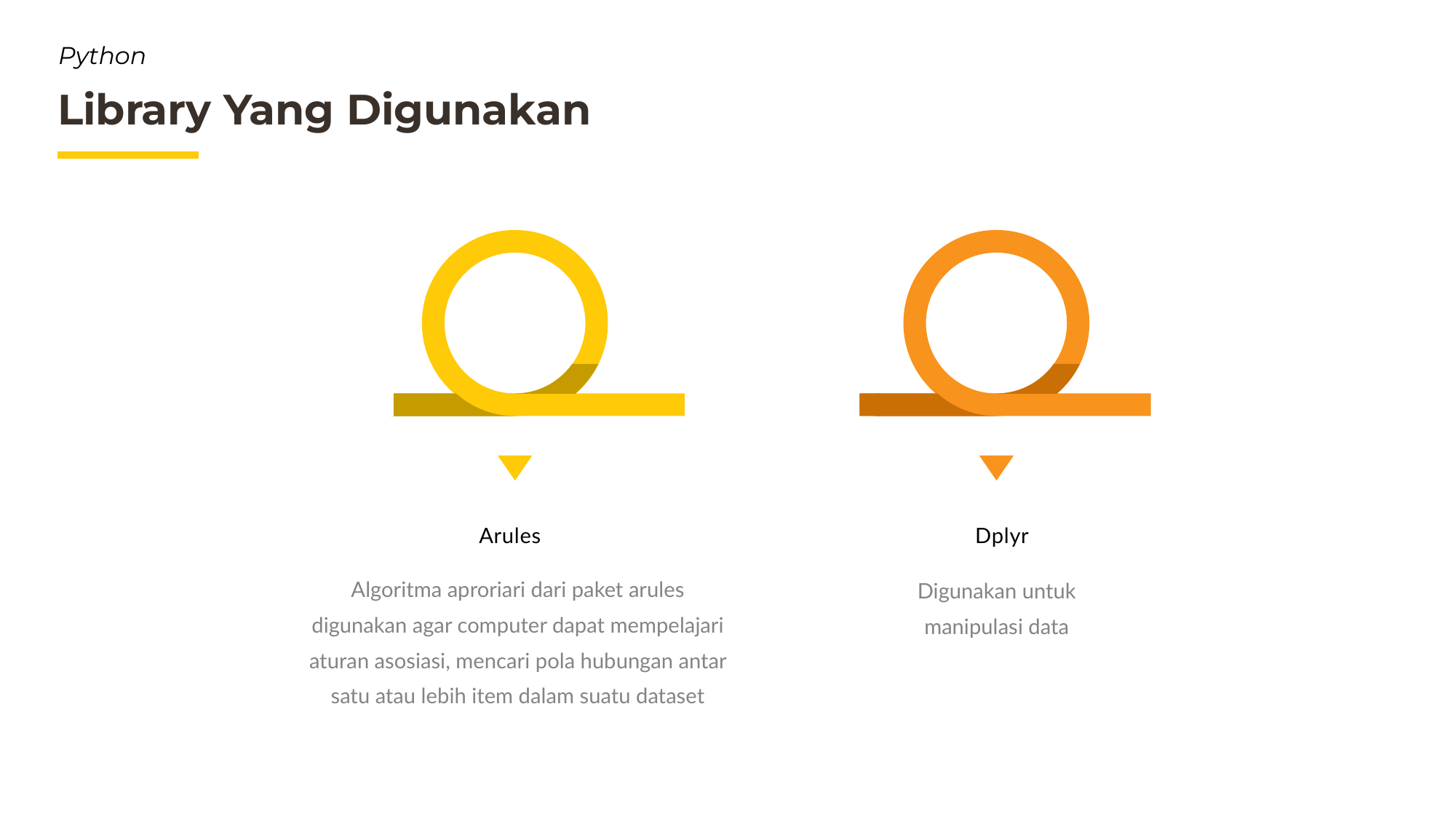

Python
Library Yang Digunakan

Arules
Dplyr
Algoritma aproriari dari paket arules digunakan agar computer dapat mempelajari aturan asosiasi, mencari pola hubungan antar satu atau lebih item dalam suatu dataset
Digunakan untuk manipulasi data